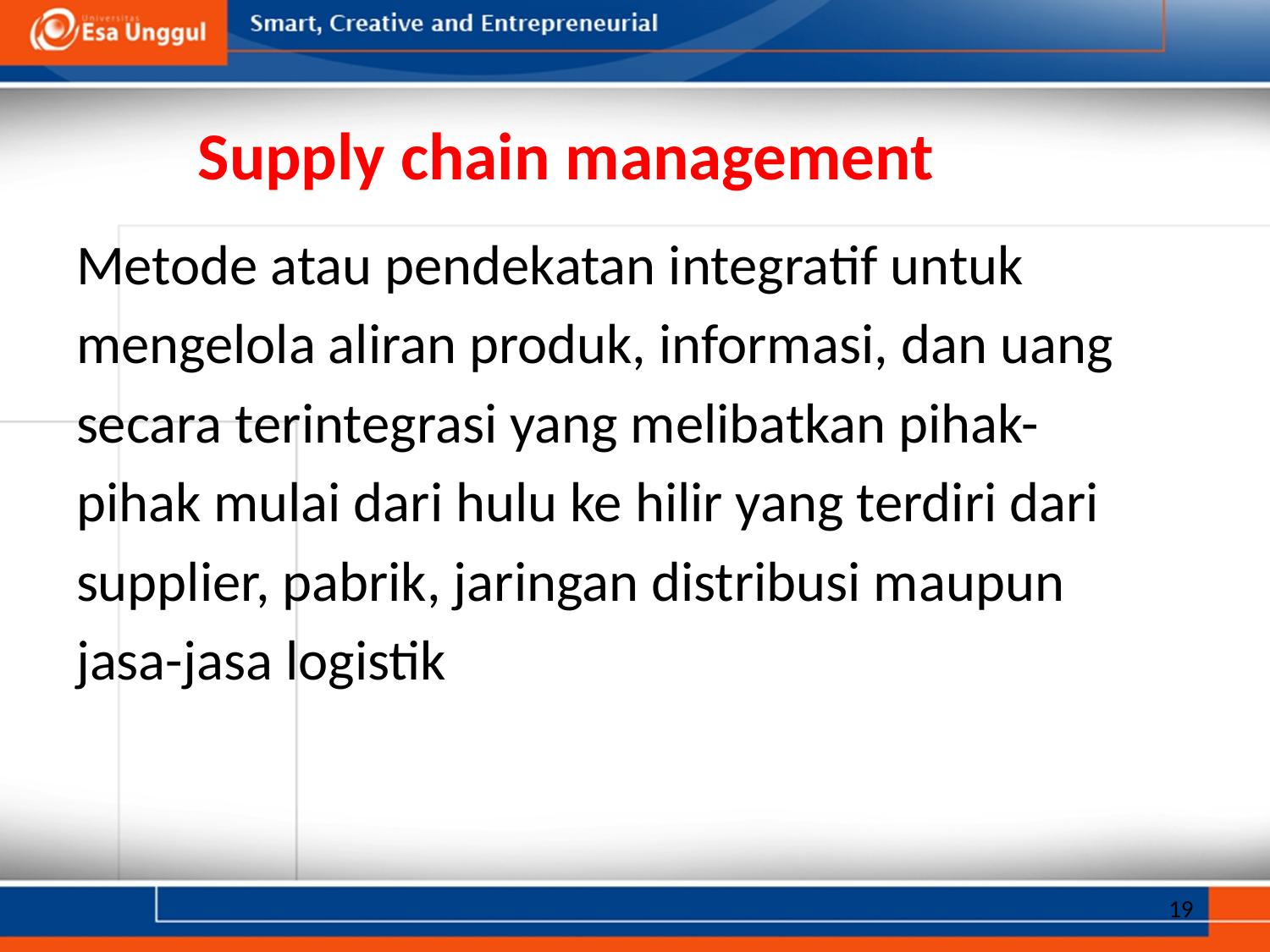

# Supply chain management
Metode atau pendekatan integratif untuk
mengelola aliran produk, informasi, dan uang
secara terintegrasi yang melibatkan pihak-
pihak mulai dari hulu ke hilir yang terdiri dari
supplier, pabrik, jaringan distribusi maupun
jasa-jasa logistik
19